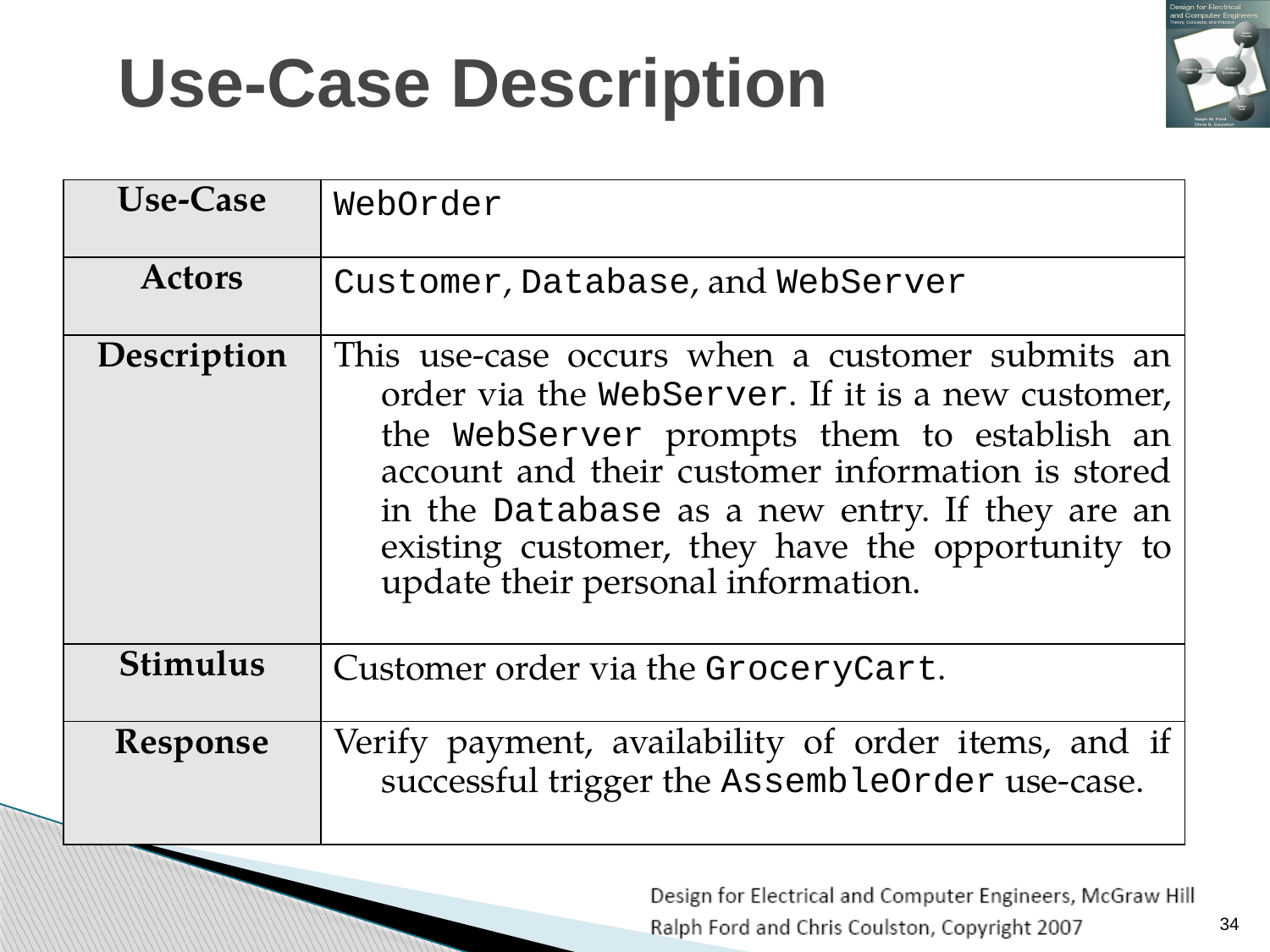

# Use-Case Description
| Use-Case | WebOrder |
| --- | --- |
| Actors | Customer, Database, and WebServer |
| Description | This use-case occurs when a customer submits an order via the WebServer. If it is a new customer, the WebServer prompts them to establish an account and their customer information is stored in the Database as a new entry. If they are an existing customer, they have the opportunity to update their personal information. |
| Stimulus | Customer order via the GroceryCart. |
| Response | Verify payment, availability of order items, and if successful trigger the AssembleOrder use-case. |
34